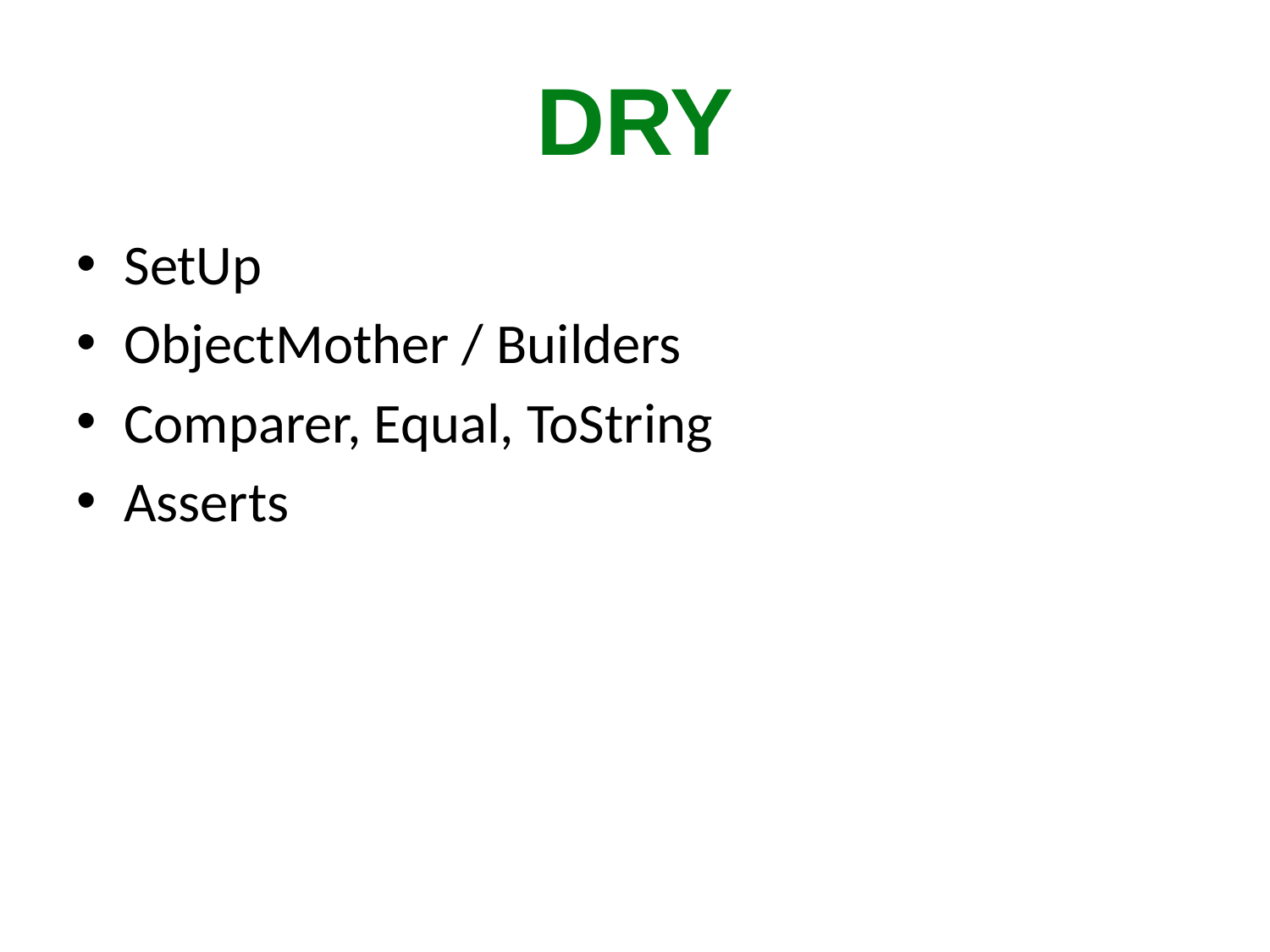

# DRY
SetUp
ObjectMother / Builders
Comparer, Equal, ToString
Asserts